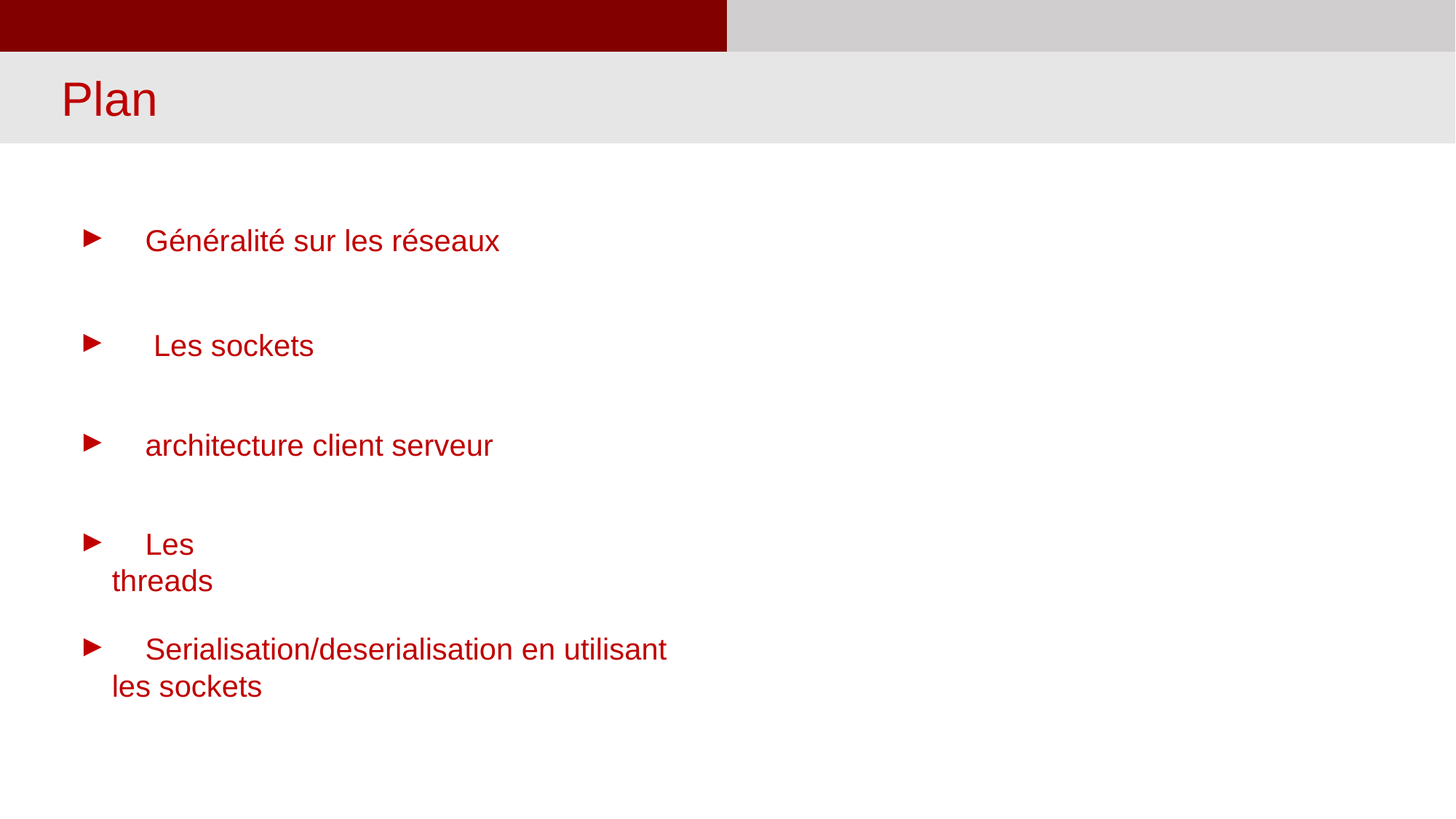

Plan
    Généralité sur les réseaux
     Les sockets
    architecture client serveur
    Les threads
    Serialisation/deserialisation en utilisant les sockets